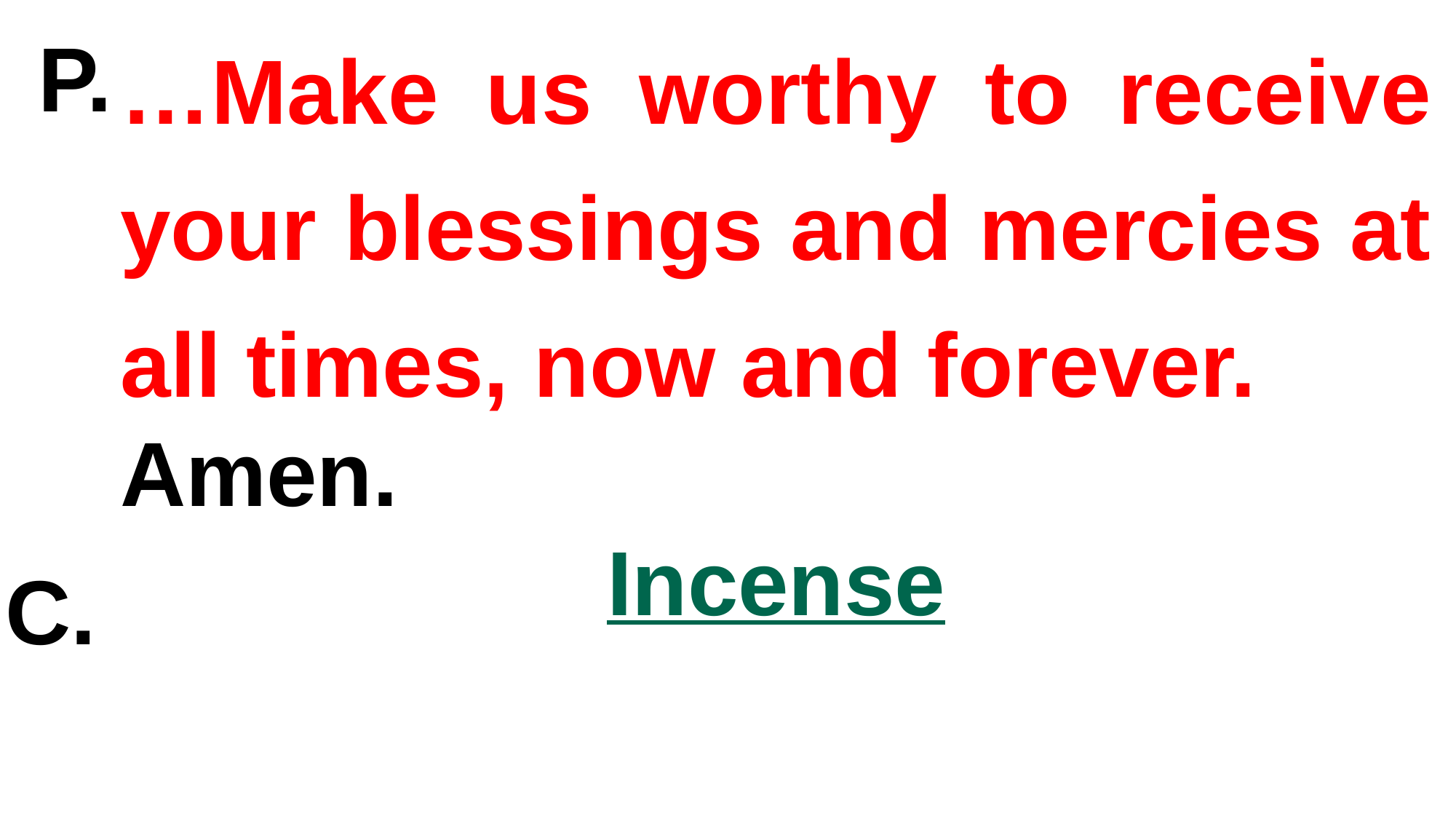

…Make us worthy to receive your blessings and mercies at all times, now and forever.
Amen.
Incense
P.
C.